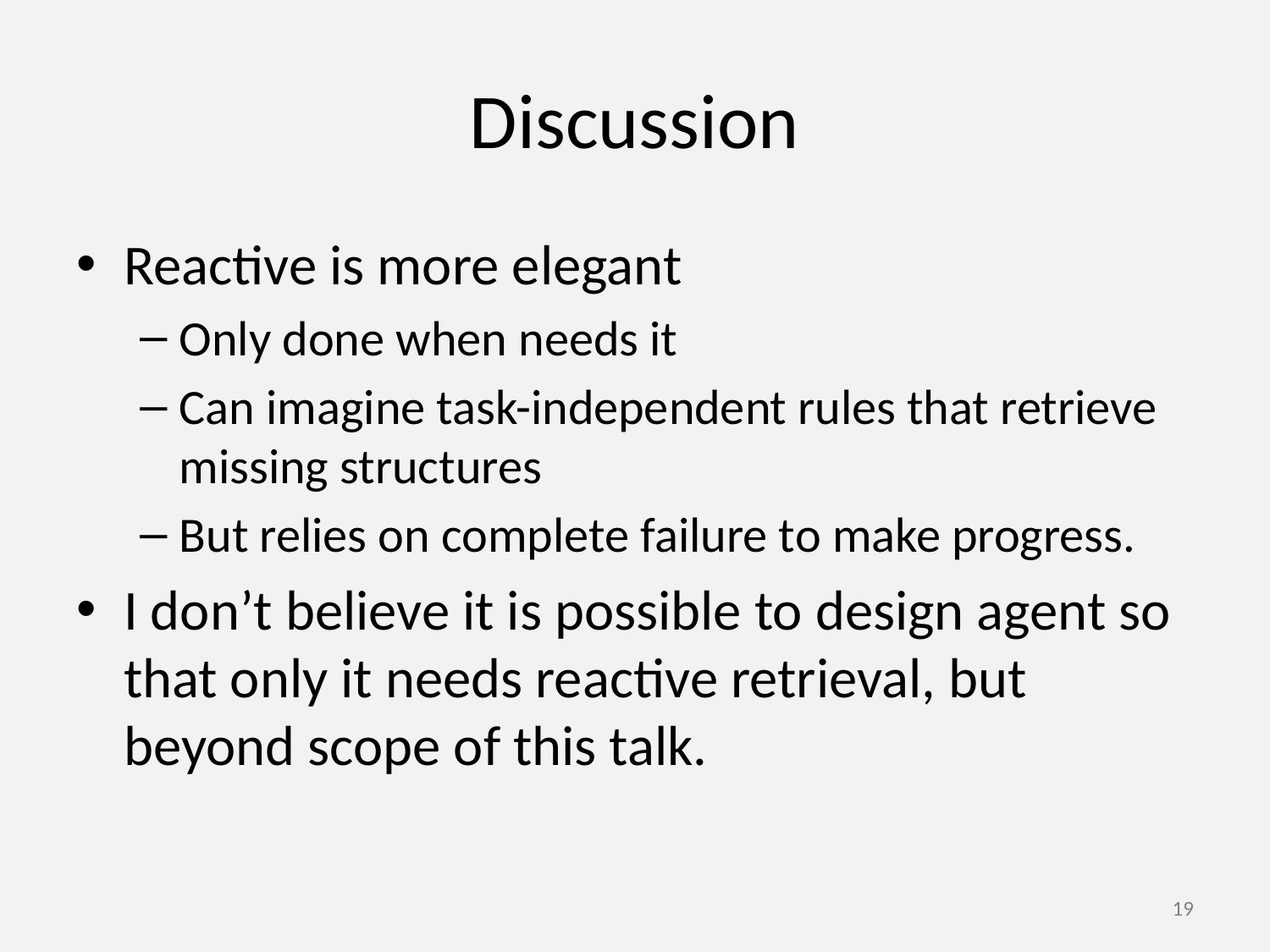

# Discussion
Reactive is more elegant
Only done when needs it
Can imagine task-independent rules that retrieve missing structures
But relies on complete failure to make progress.
I don’t believe it is possible to design agent so that only it needs reactive retrieval, but beyond scope of this talk.
19